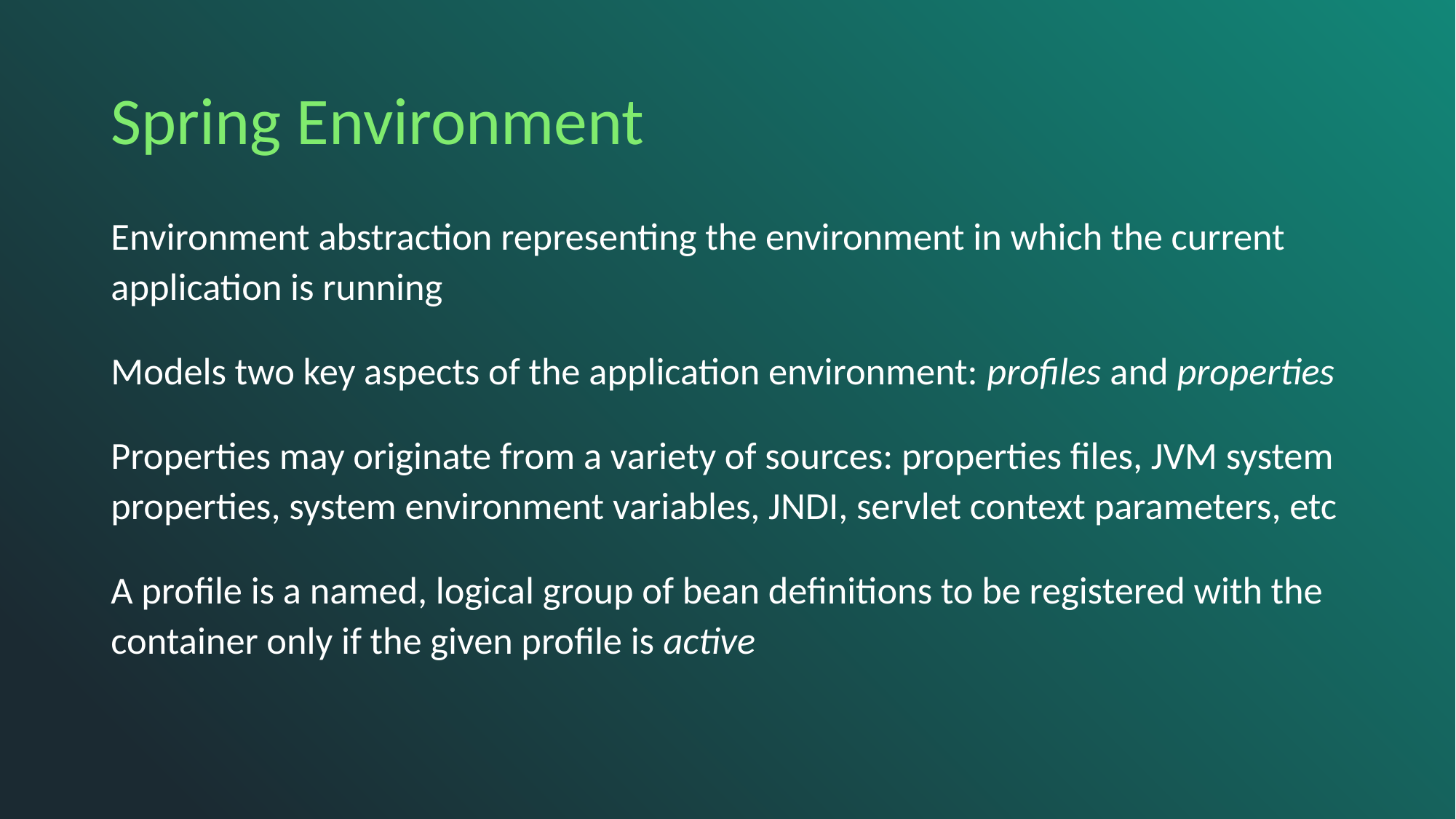

# Spring Environment
Environment abstraction representing the environment in which the current application is running
Models two key aspects of the application environment: profiles and properties
Properties may originate from a variety of sources: properties files, JVM system properties, system environment variables, JNDI, servlet context parameters, etc
A profile is a named, logical group of bean definitions to be registered with the container only if the given profile is active